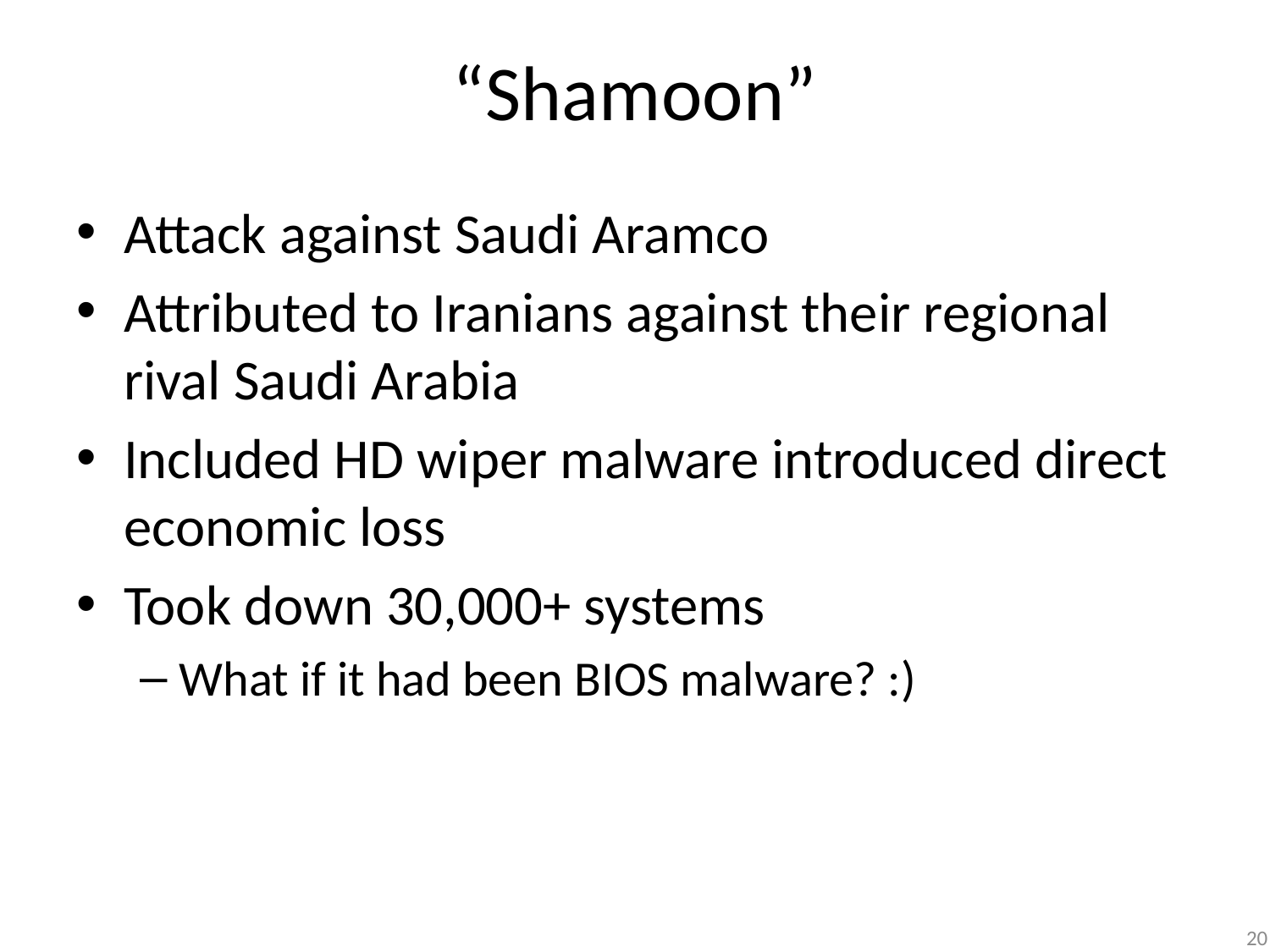

# “Shamoon”
Attack against Saudi Aramco
Attributed to Iranians against their regional rival Saudi Arabia
Included HD wiper malware introduced direct economic loss
Took down 30,000+ systems
What if it had been BIOS malware? :)
20